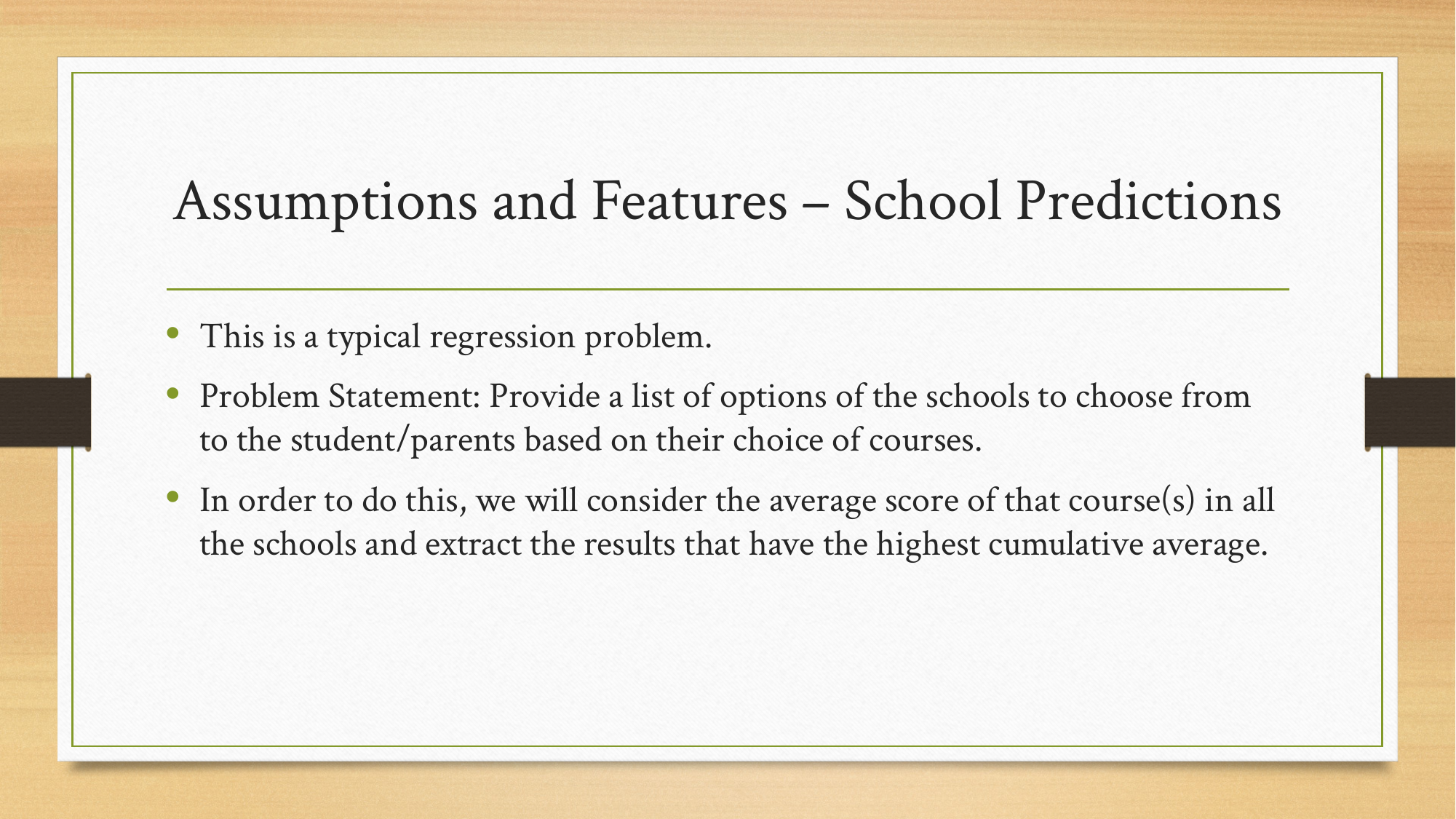

# Assumptions and Features – School Predictions
This is a typical regression problem.
Problem Statement: Provide a list of options of the schools to choose from to the student/parents based on their choice of courses.
In order to do this, we will consider the average score of that course(s) in all the schools and extract the results that have the highest cumulative average.